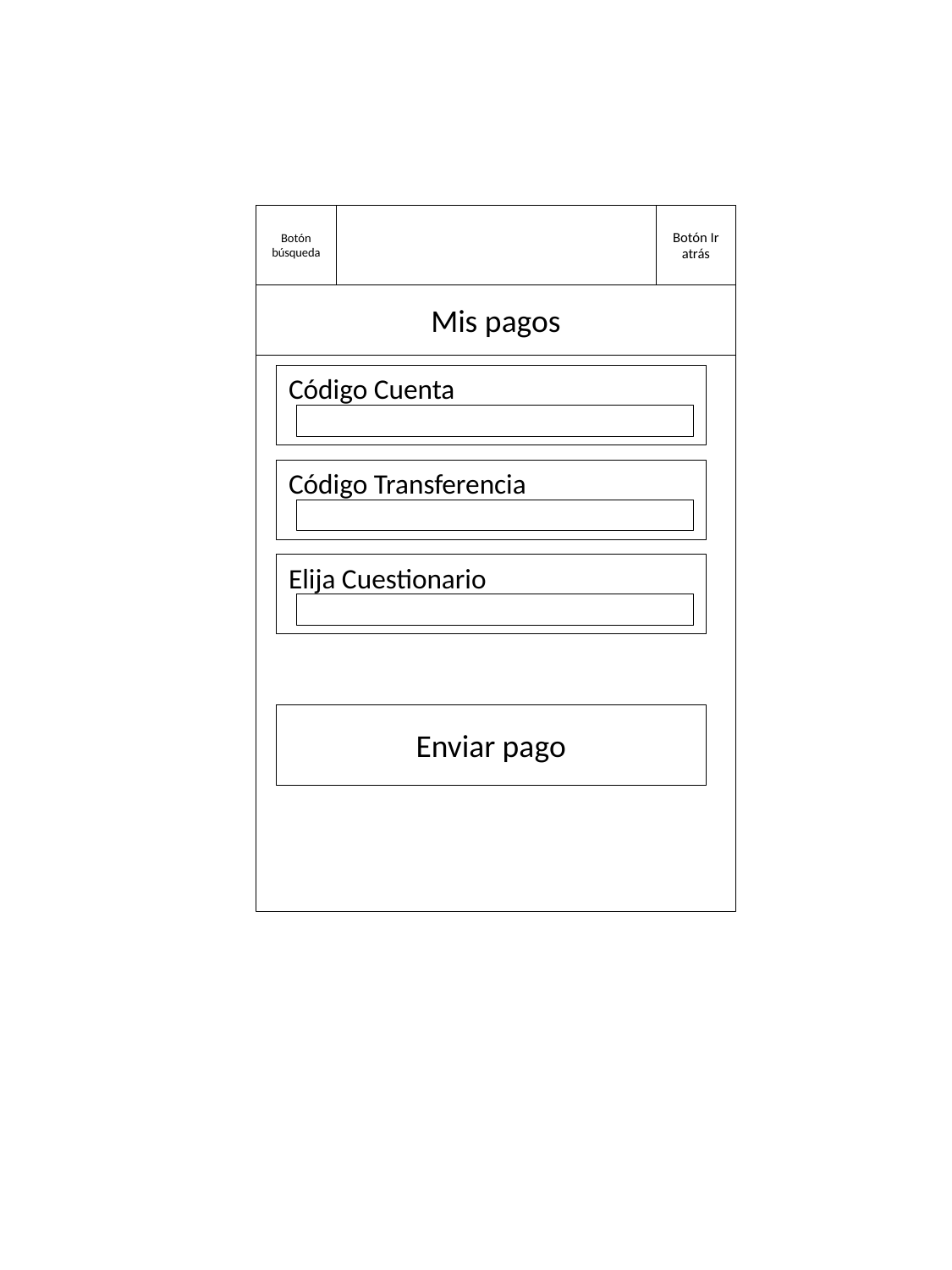

Botón
búsqueda
Botón Ir atrás
Mis pagos

Código Cuenta

Código Transferencia

Elija Cuestionario

Enviar pago